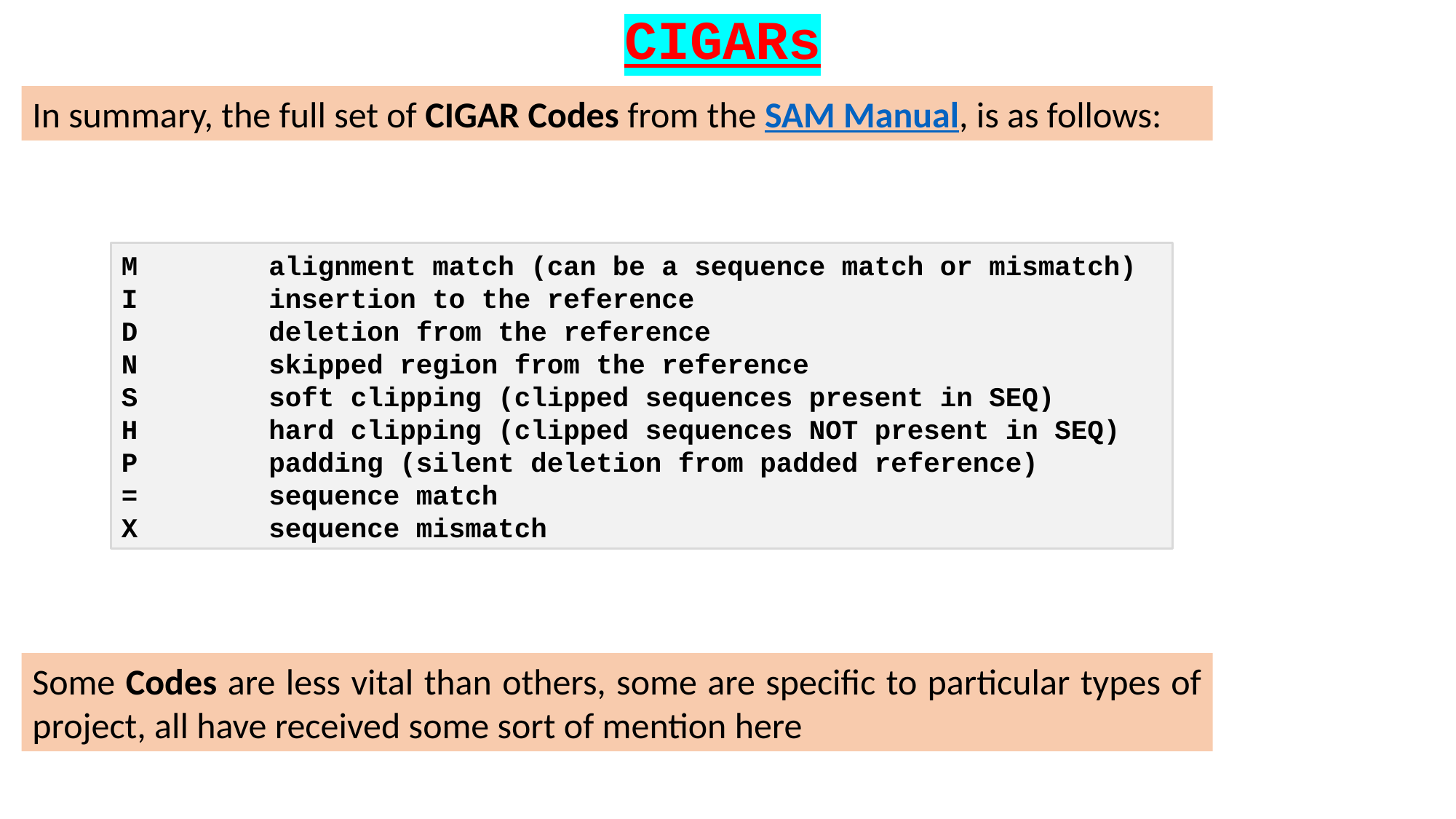

CIGARs
In summary, the full set of CIGAR Codes from the SAM Manual, is as follows:
M        alignment match (can be a sequence match or mismatch)
I        insertion to the reference
D        deletion from the reference
N        skipped region from the reference
S        soft clipping (clipped sequences present in SEQ)
H        hard clipping (clipped sequences NOT present in SEQ)
P        padding (silent deletion from padded reference)
=        sequence match
X        sequence mismatch
Some Codes are less vital than others, some are specific to particular types of project, all have received some sort of mention here